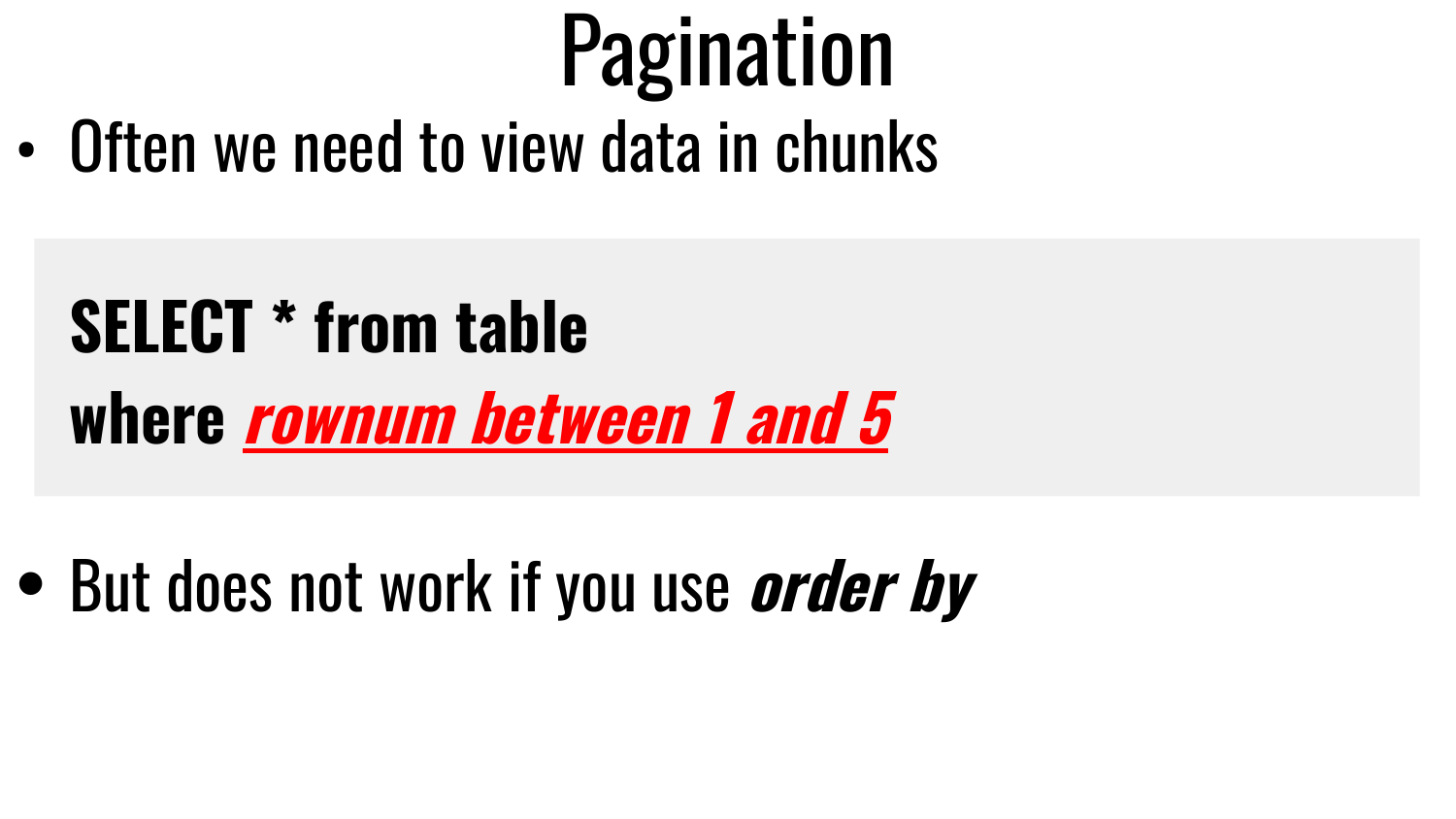

# Pagination
Often we need to view data in chunks

	SELECT * from table
	where rownum between 1 and 5
But does not work if you use order by